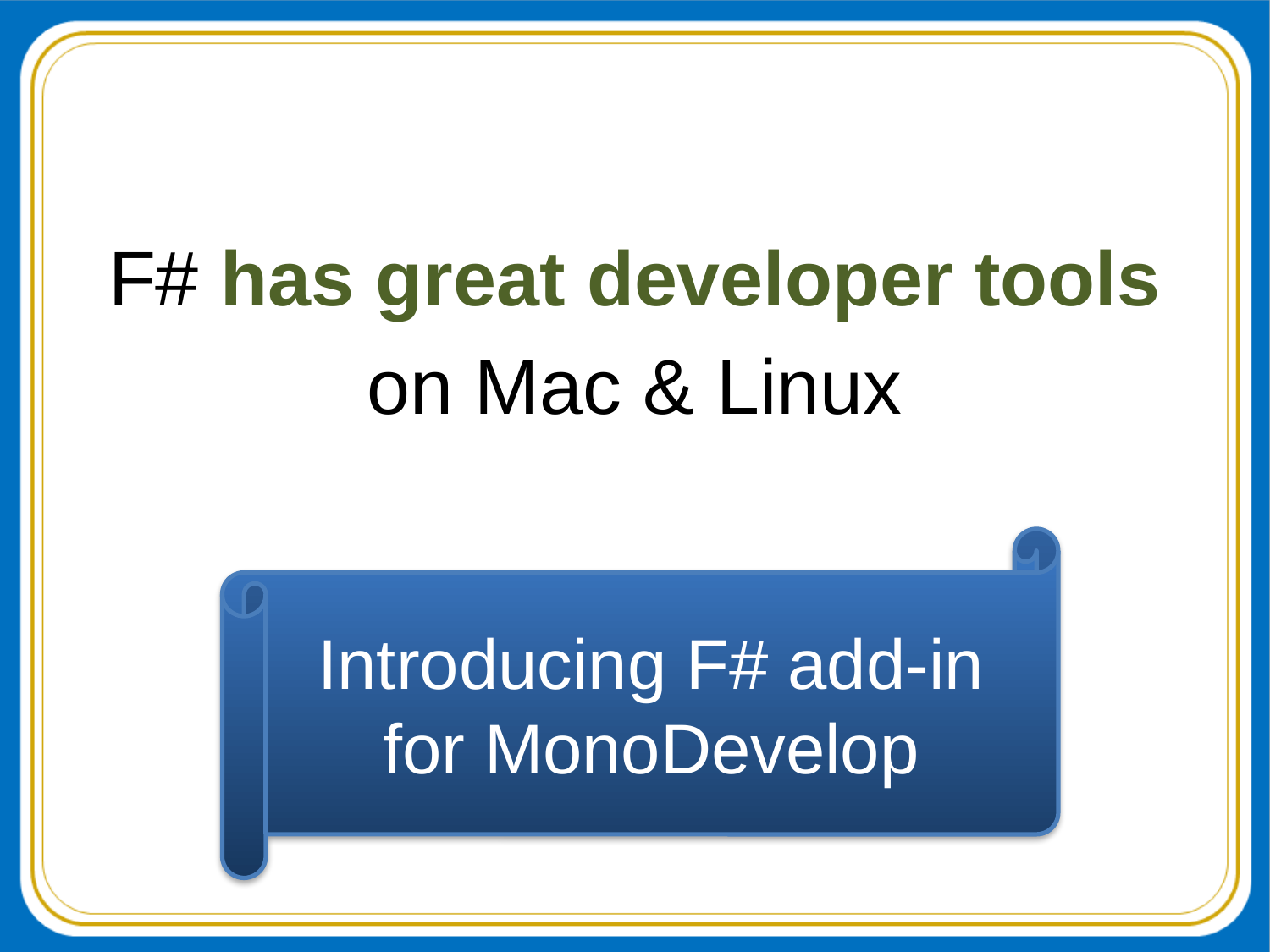

#
F# has great developer tools
on Mac & Linux

Introducing F# add-in
for MonoDevelop